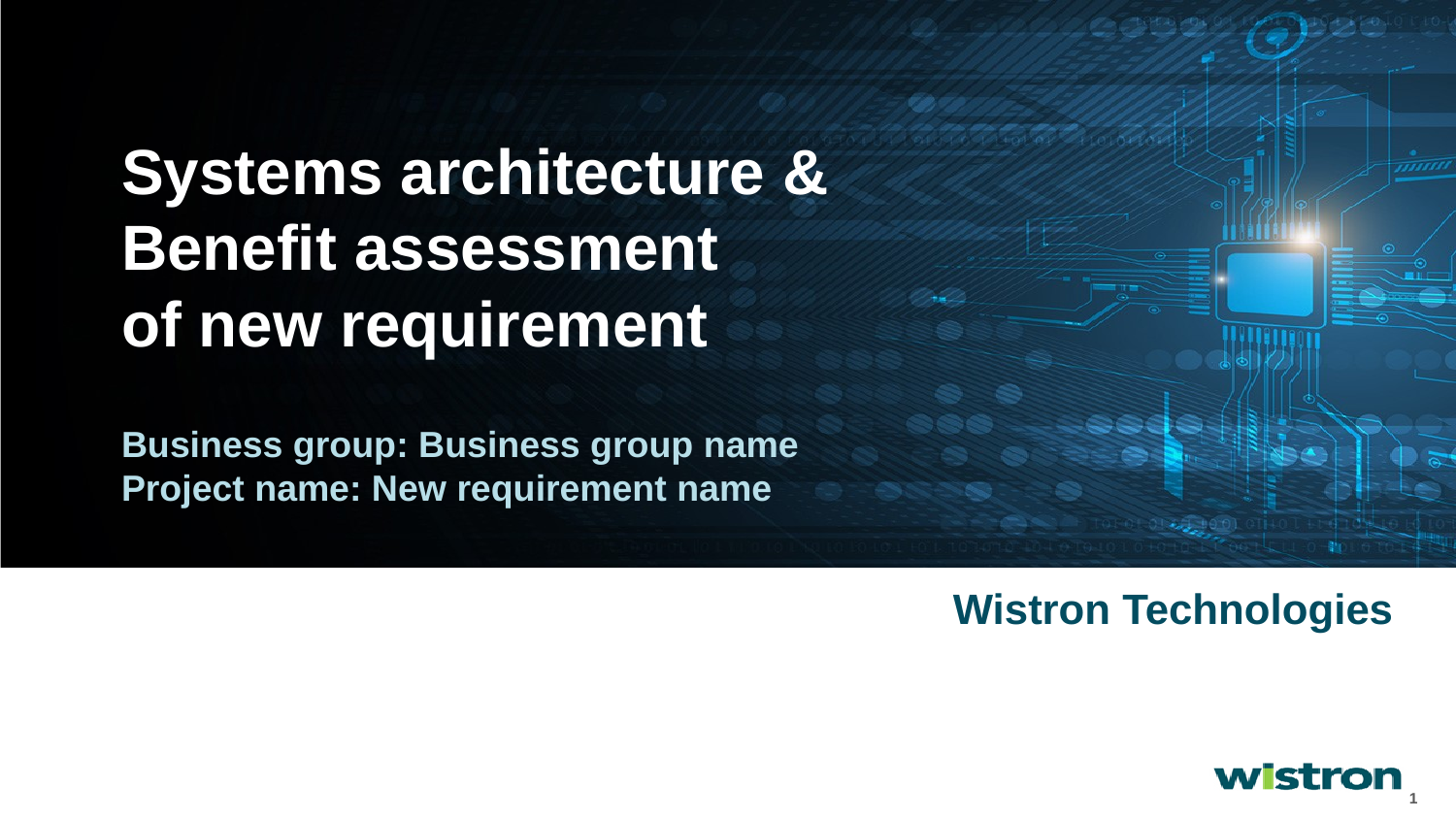

# Systems architecture & Benefit assessment of new requirement
Business group: Business group name
Project name: New requirement name
1